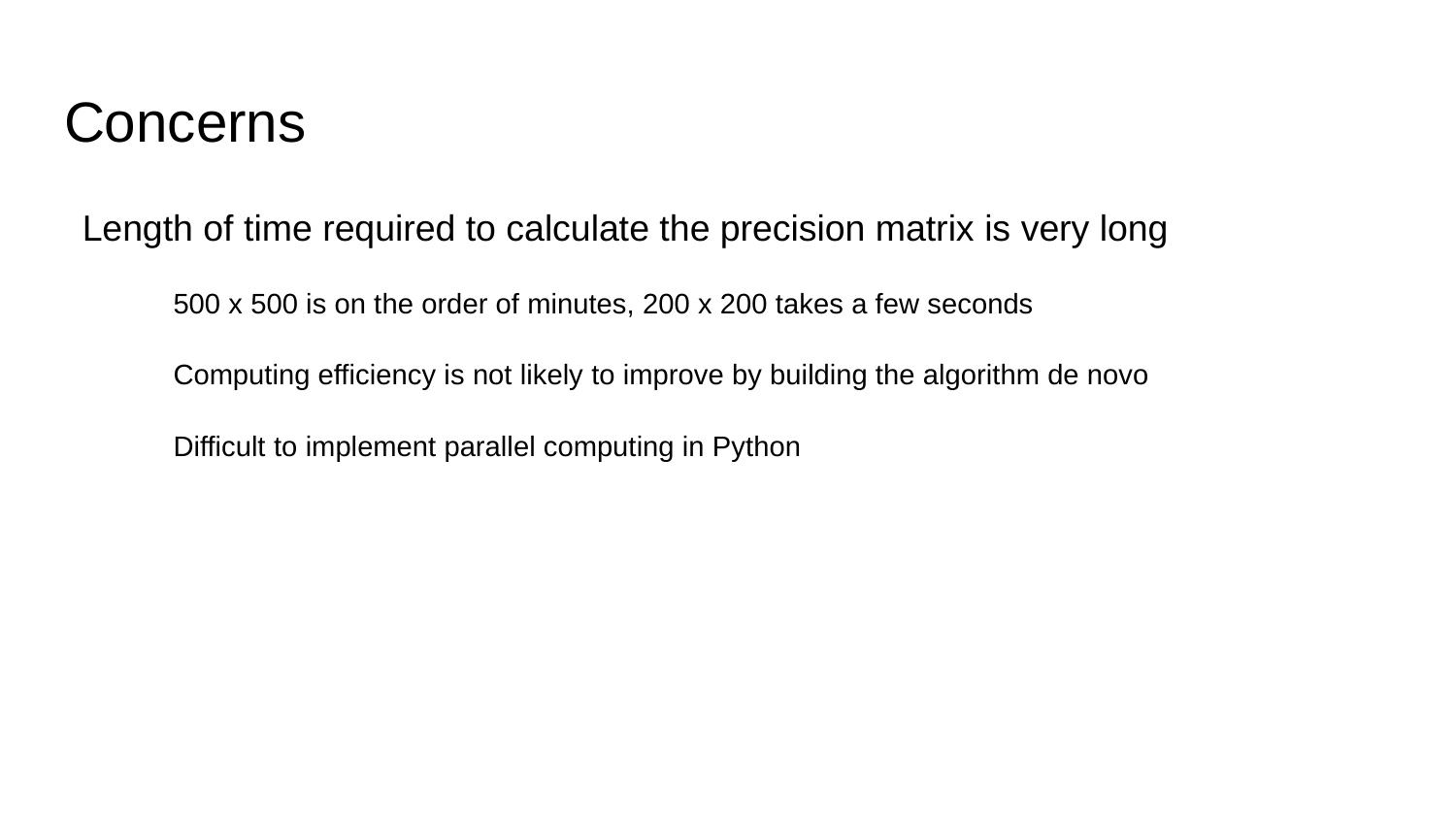

# Concerns
Length of time required to calculate the precision matrix is very long
500 x 500 is on the order of minutes, 200 x 200 takes a few seconds
Computing efficiency is not likely to improve by building the algorithm de novo
Difficult to implement parallel computing in Python